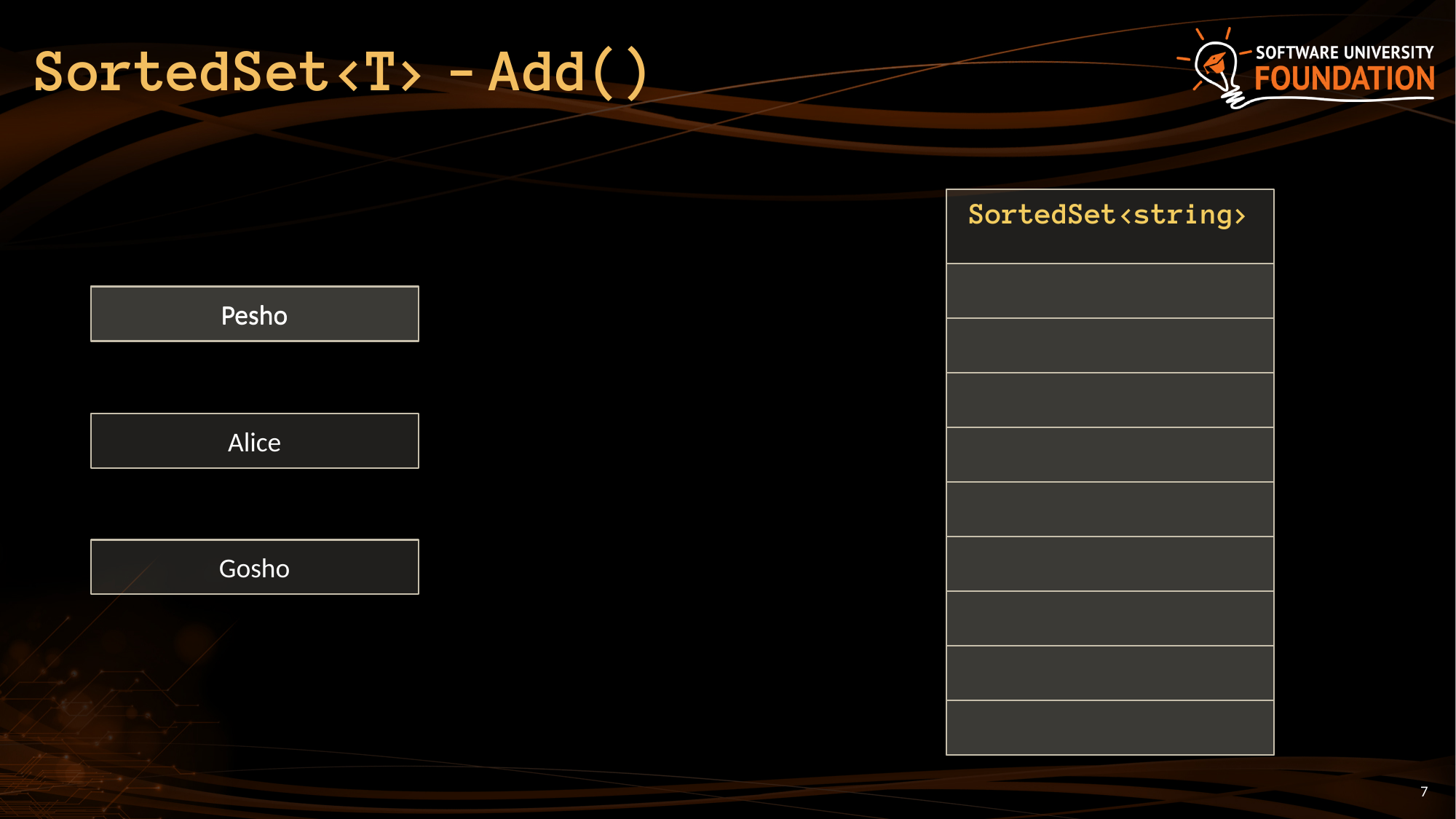

# SortedSet<T> – Add()
SortedSet<string>

Pesho
Pesho

Alice

Gosho

7